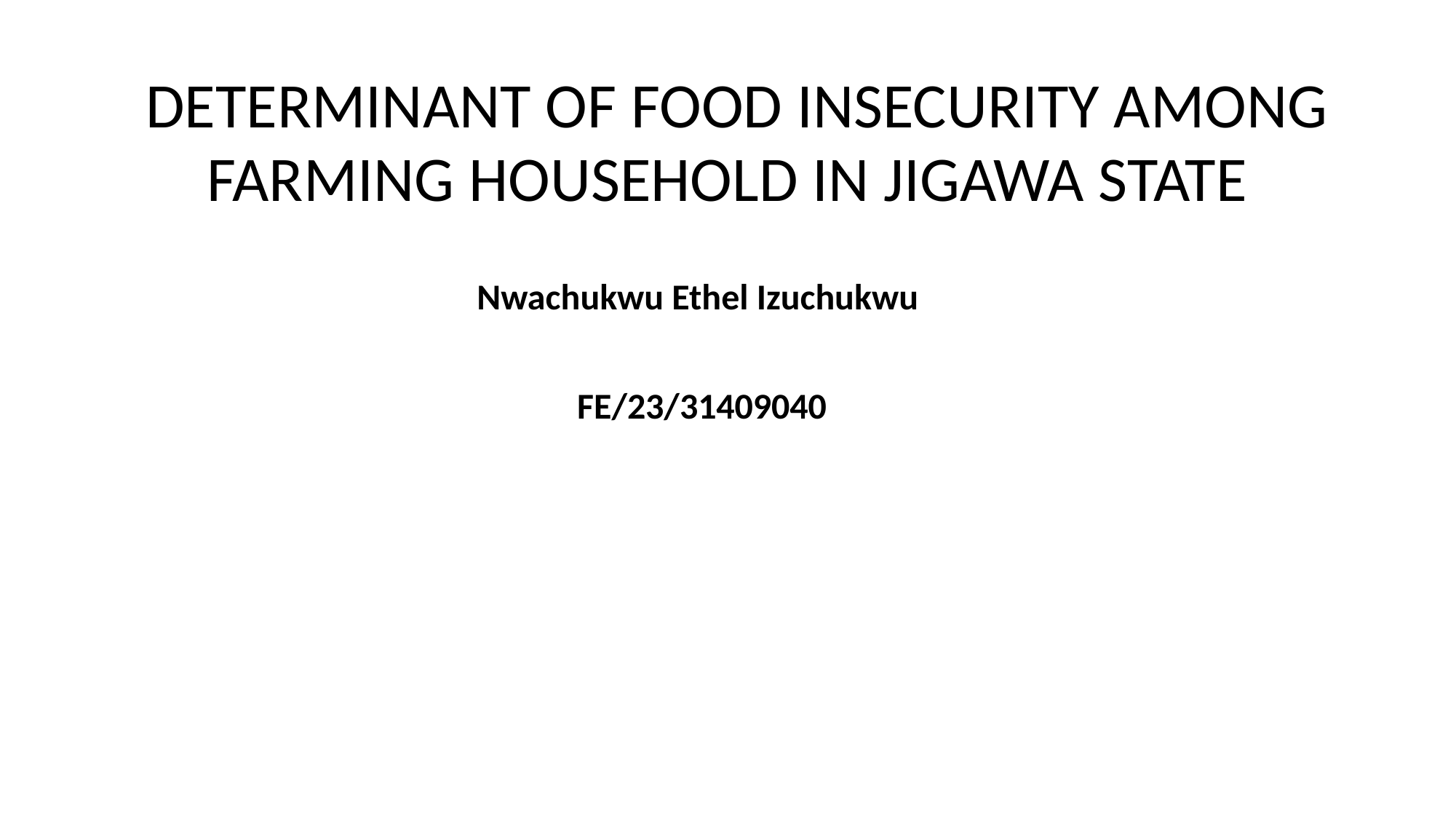

# DETERMINANT OF FOOD INSECURITY AMONG FARMING HOUSEHOLD IN JIGAWA STATE
Nwachukwu Ethel Izuchukwu

FE/23/31409040